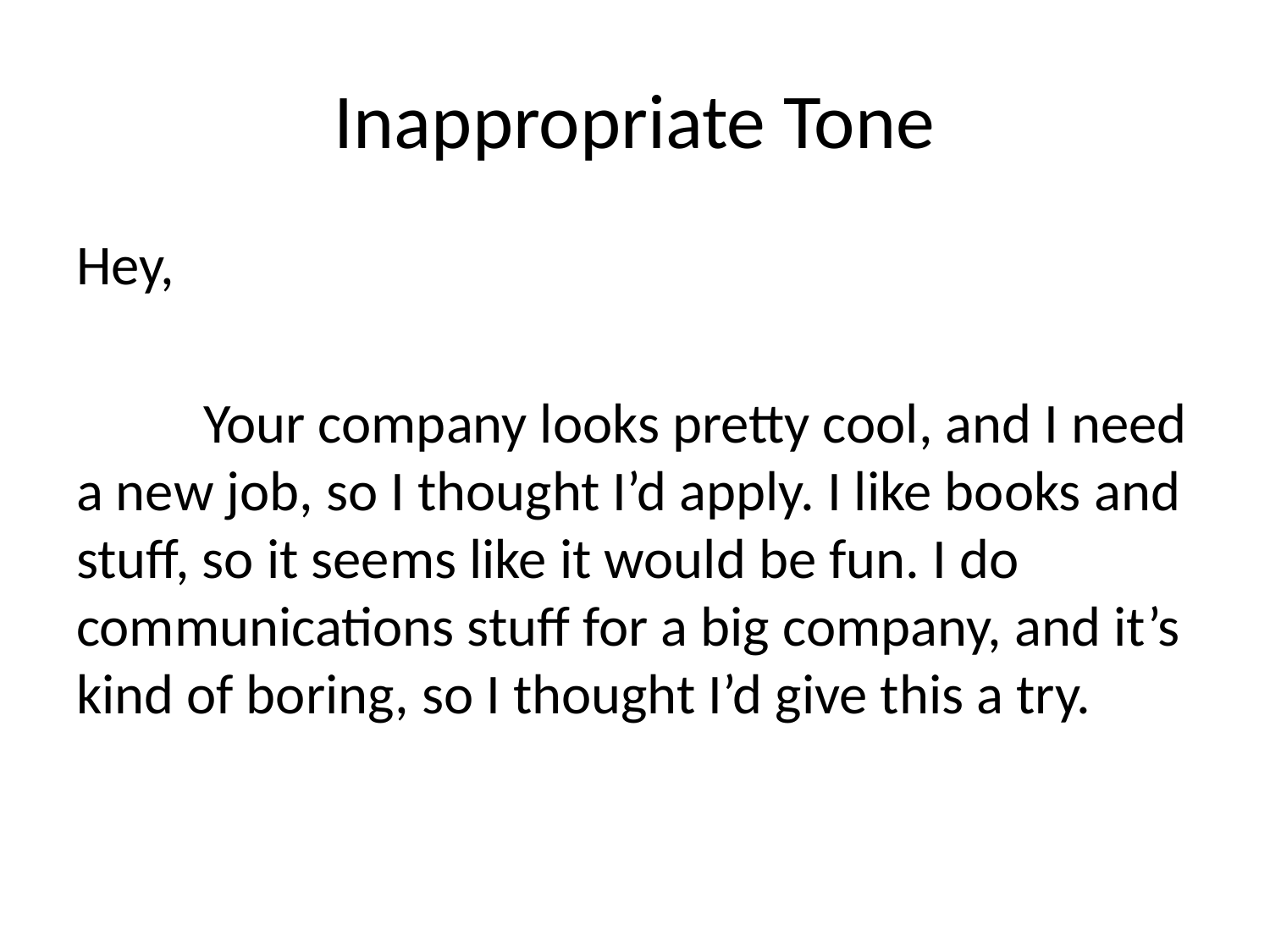

# Inappropriate Tone
Hey,

	Your company looks pretty cool, and I need a new job, so I thought I’d apply. I like books and stuff, so it seems like it would be fun. I do communications stuff for a big company, and it’s kind of boring, so I thought I’d give this a try.